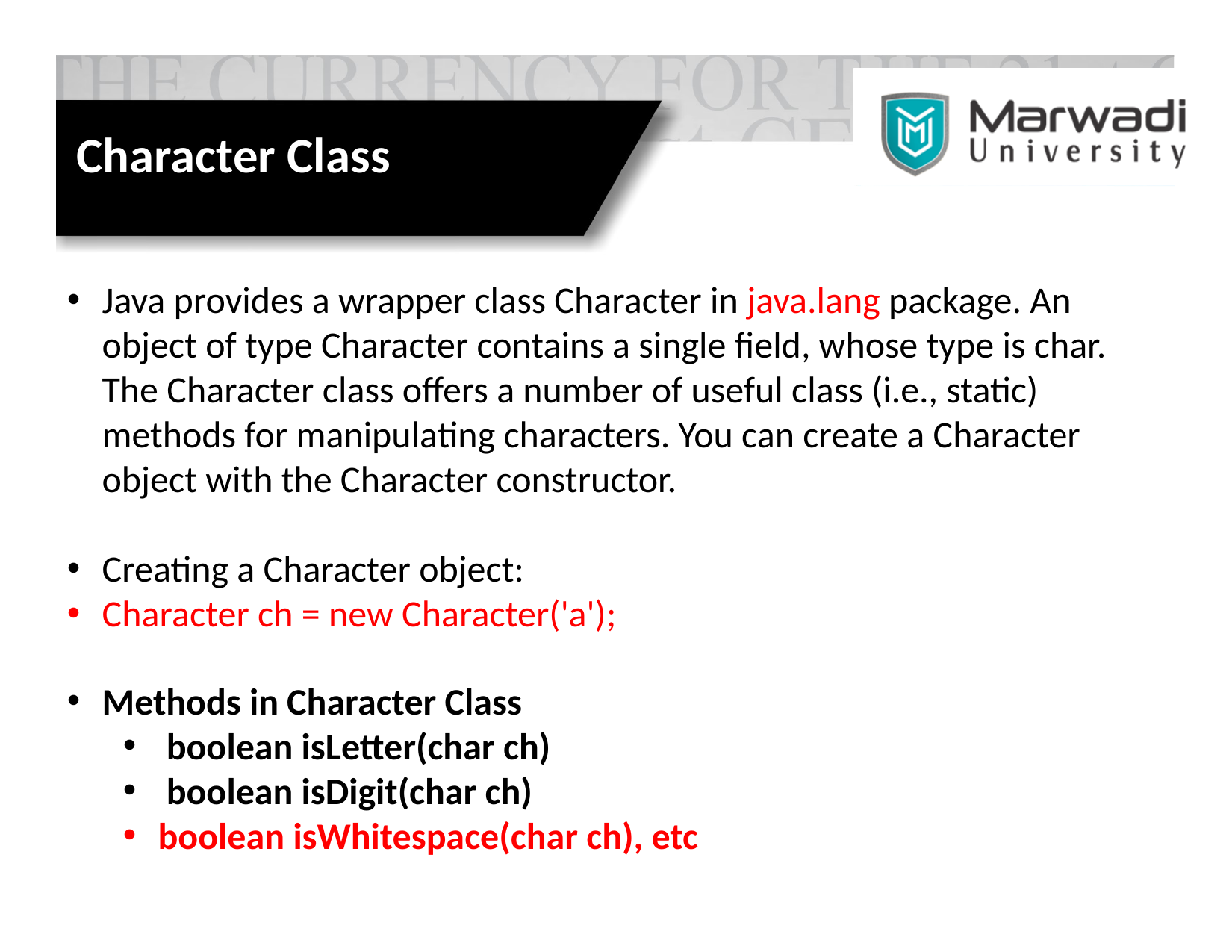

# Character Class
Java provides a wrapper class Character in java.lang package. An object of type Character contains a single field, whose type is char. The Character class offers a number of useful class (i.e., static) methods for manipulating characters. You can create a Character object with the Character constructor.

Creating a Character object:
Character ch = new Character('a');
Methods in Character Class
 boolean isLetter(char ch)
 boolean isDigit(char ch)
boolean isWhitespace(char ch), etc